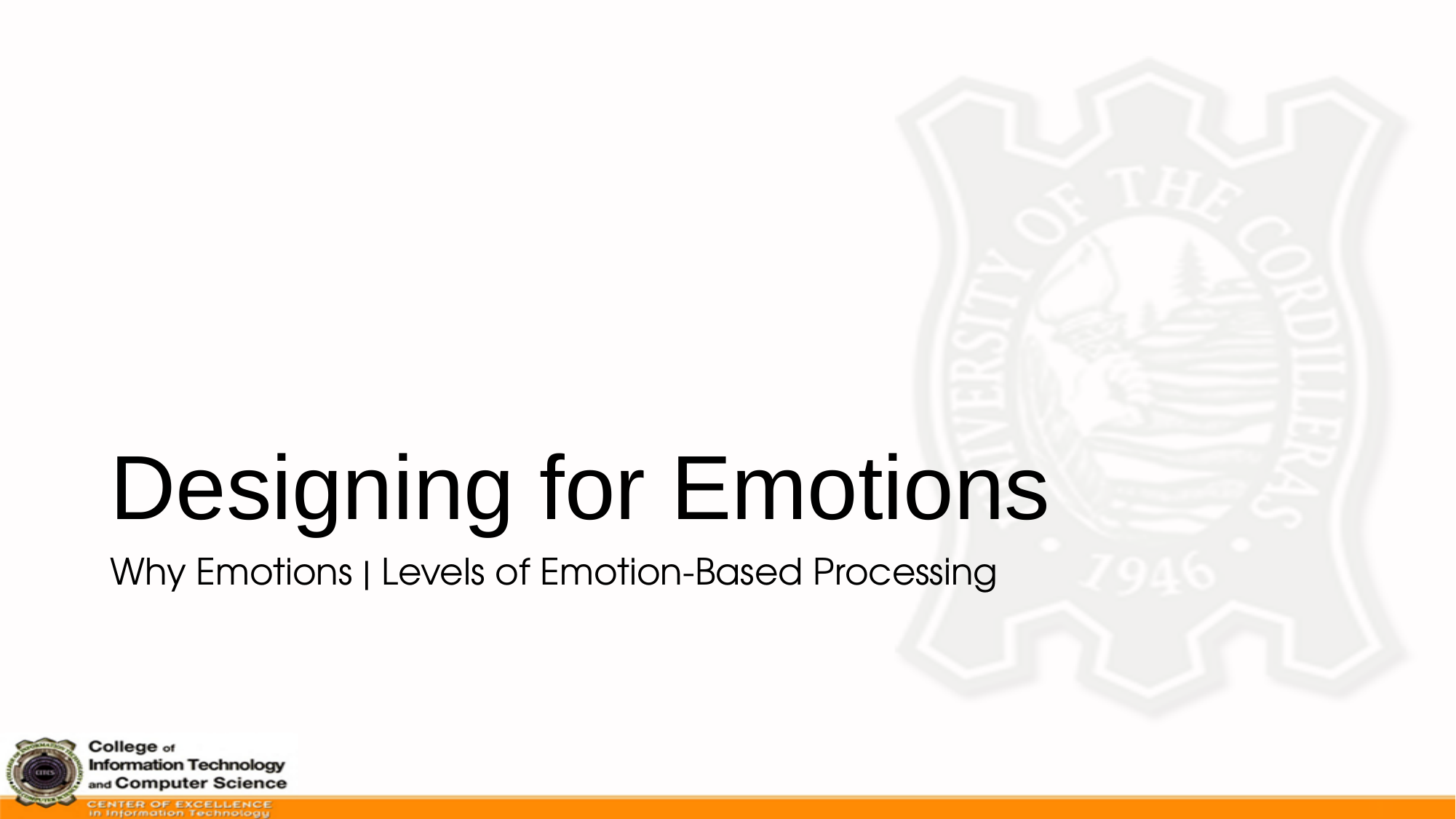

# Designing for Emotions
Why Emotions | Levels of Emotion-Based Processing